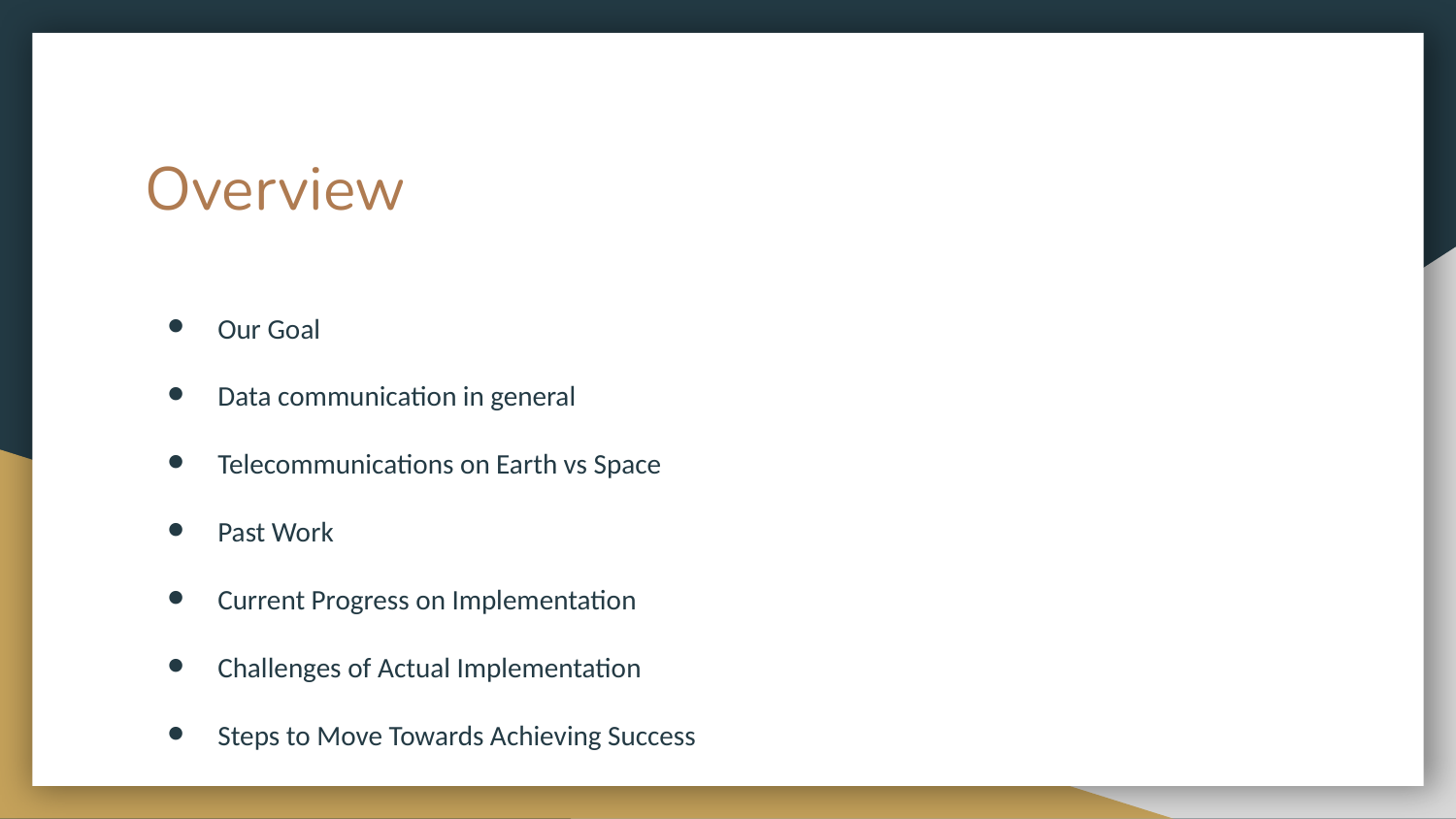

# Overview
Our Goal
Data communication in general
Telecommunications on Earth vs Space
Past Work
Current Progress on Implementation
Challenges of Actual Implementation
Steps to Move Towards Achieving Success